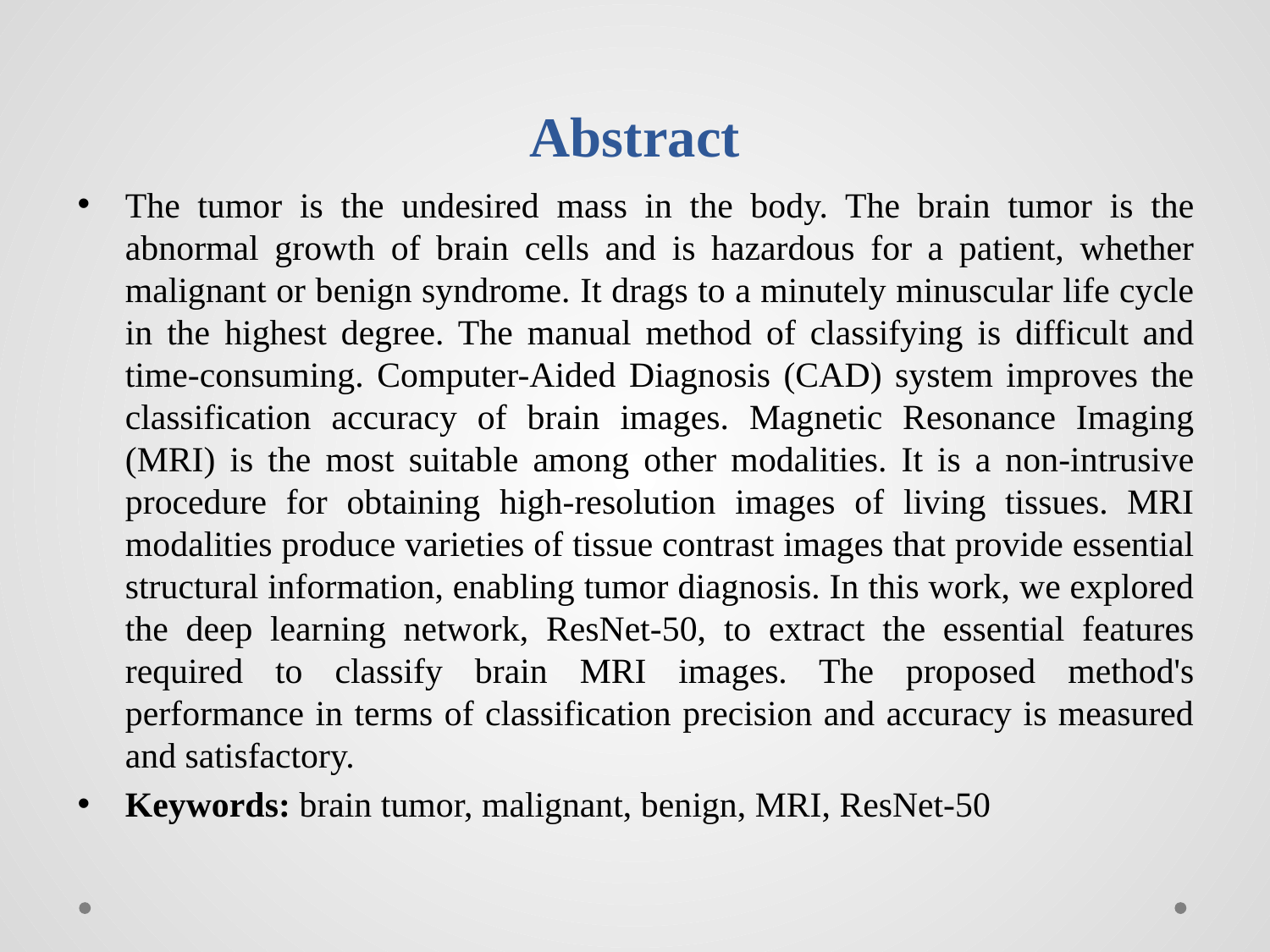

# Abstract
The tumor is the undesired mass in the body. The brain tumor is the abnormal growth of brain cells and is hazardous for a patient, whether malignant or benign syndrome. It drags to a minutely minuscular life cycle in the highest degree. The manual method of classifying is difficult and time-consuming. Computer-Aided Diagnosis (CAD) system improves the classification accuracy of brain images. Magnetic Resonance Imaging (MRI) is the most suitable among other modalities. It is a non-intrusive procedure for obtaining high-resolution images of living tissues. MRI modalities produce varieties of tissue contrast images that provide essential structural information, enabling tumor diagnosis. In this work, we explored the deep learning network, ResNet-50, to extract the essential features required to classify brain MRI images. The proposed method's performance in terms of classification precision and accuracy is measured and satisfactory.
Keywords: brain tumor, malignant, benign, MRI, ResNet-50